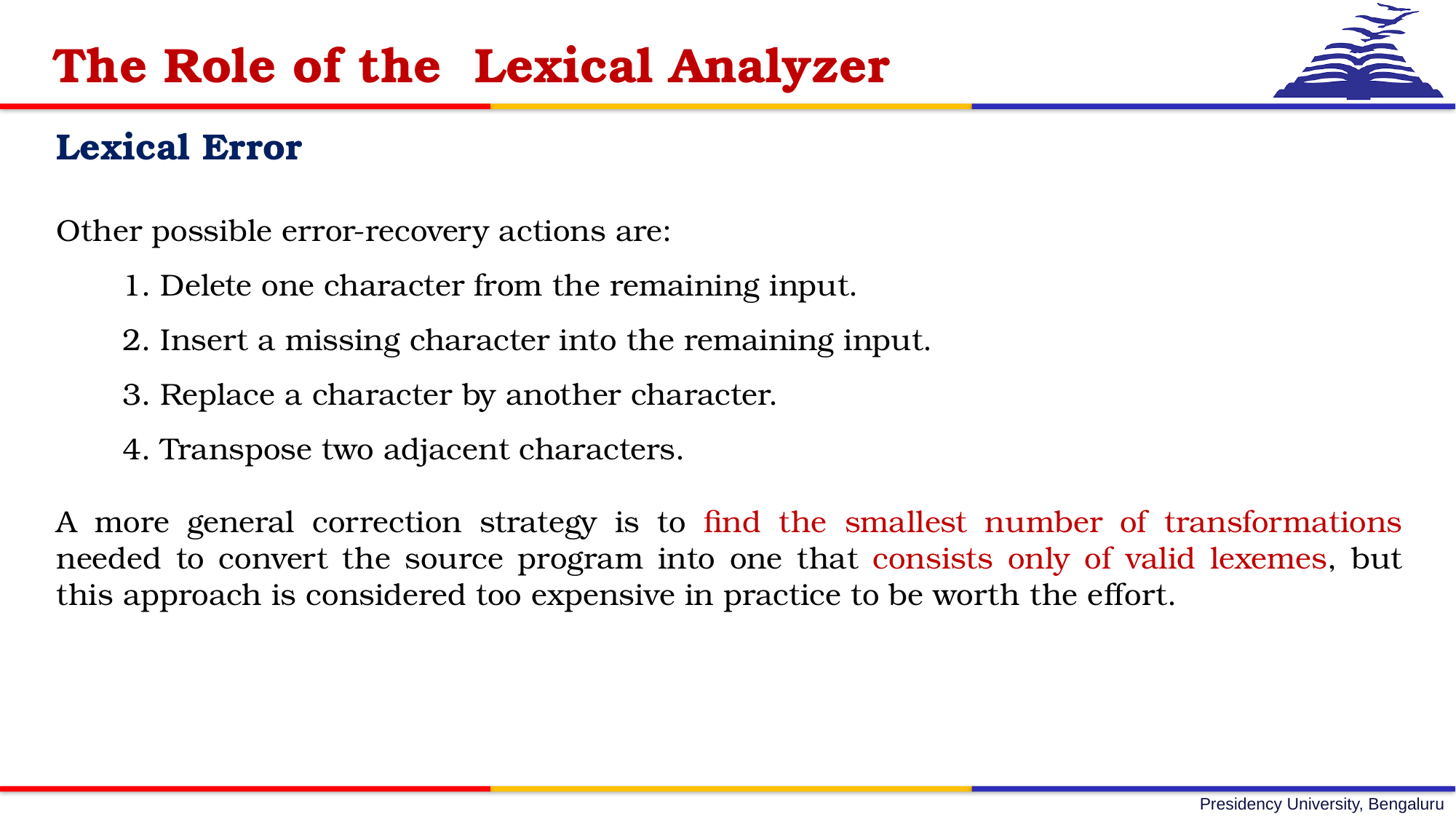

The Role of the  Lexical Analyzer
Lexical Error

Other possible error-recovery actions are:

1. Delete one character from the remaining input.

2. Insert a missing character into the remaining input.

3. Replace a character by another character.

4. Transpose two adjacent characters.

A more general correction strategy is to find the smallest number of transformations needed to convert the source program into one that consists only of valid lexemes, but this approach is considered too expensive in practice to be worth the effort.